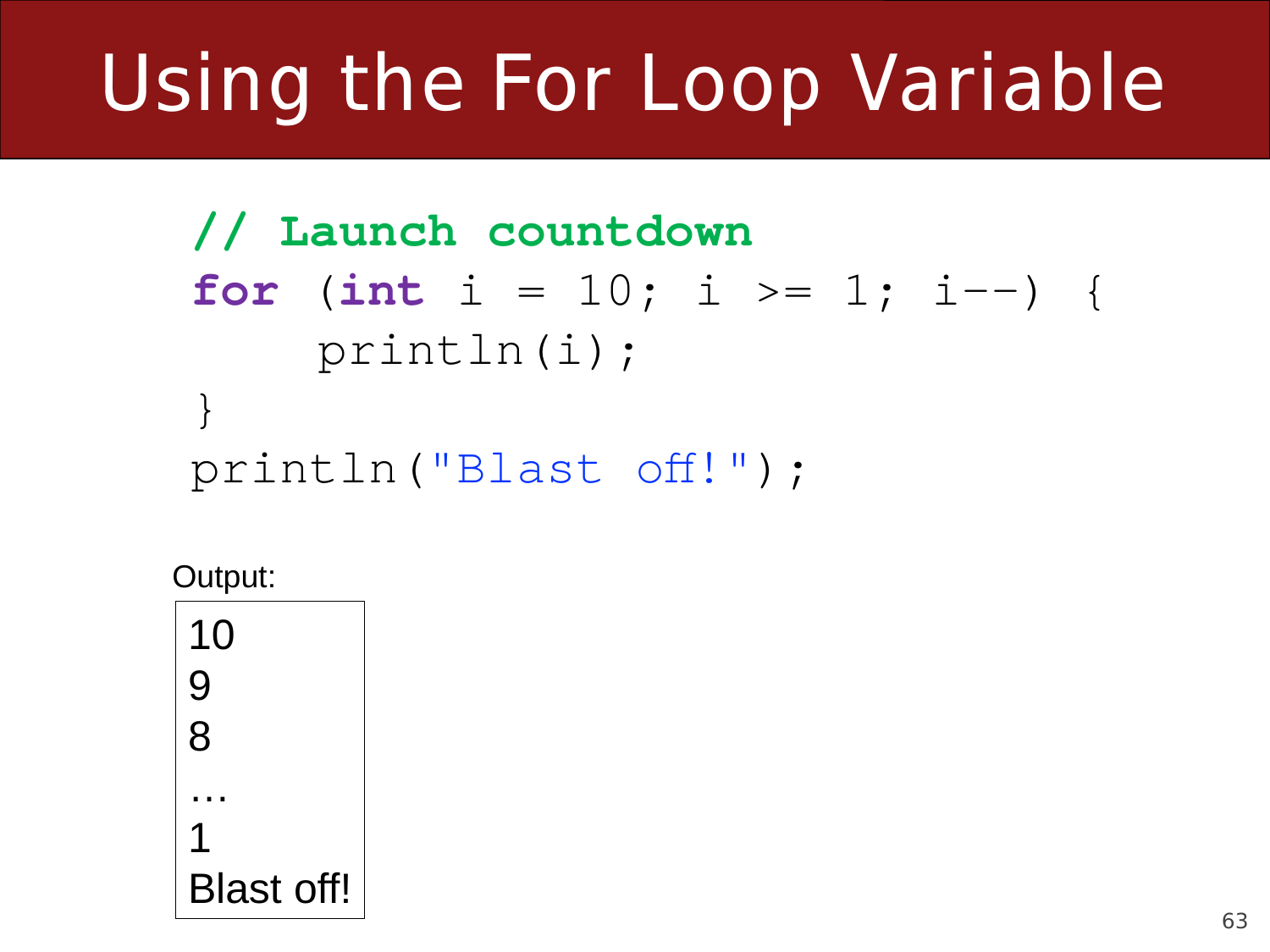

# Using the For Loop Variable
// Launch countdown
for (int i = 10; i >= 1; i--) {
	println(i);
}
println("Blast off!");
Output:
10
9
8
…
1
Blast off!